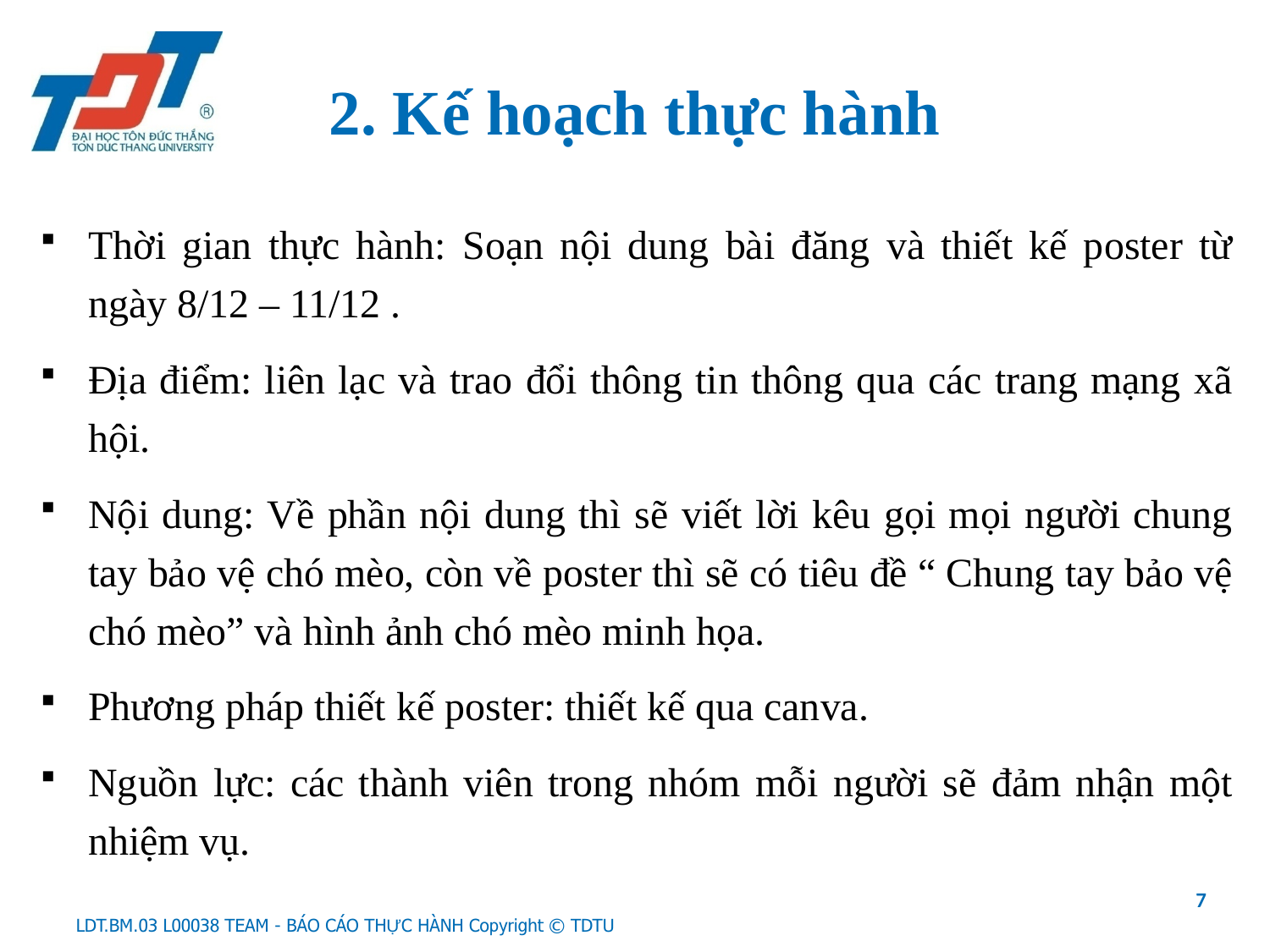

# 2. Kế hoạch thực hành
Thời gian thực hành: Soạn nội dung bài đăng và thiết kế poster từ ngày 8/12 – 11/12 .
Địa điểm: liên lạc và trao đổi thông tin thông qua các trang mạng xã hội.
Nội dung: Về phần nội dung thì sẽ viết lời kêu gọi mọi người chung tay bảo vệ chó mèo, còn về poster thì sẽ có tiêu đề “ Chung tay bảo vệ chó mèo” và hình ảnh chó mèo minh họa.
Phương pháp thiết kế poster: thiết kế qua canva.
Nguồn lực: các thành viên trong nhóm mỗi người sẽ đảm nhận một nhiệm vụ.